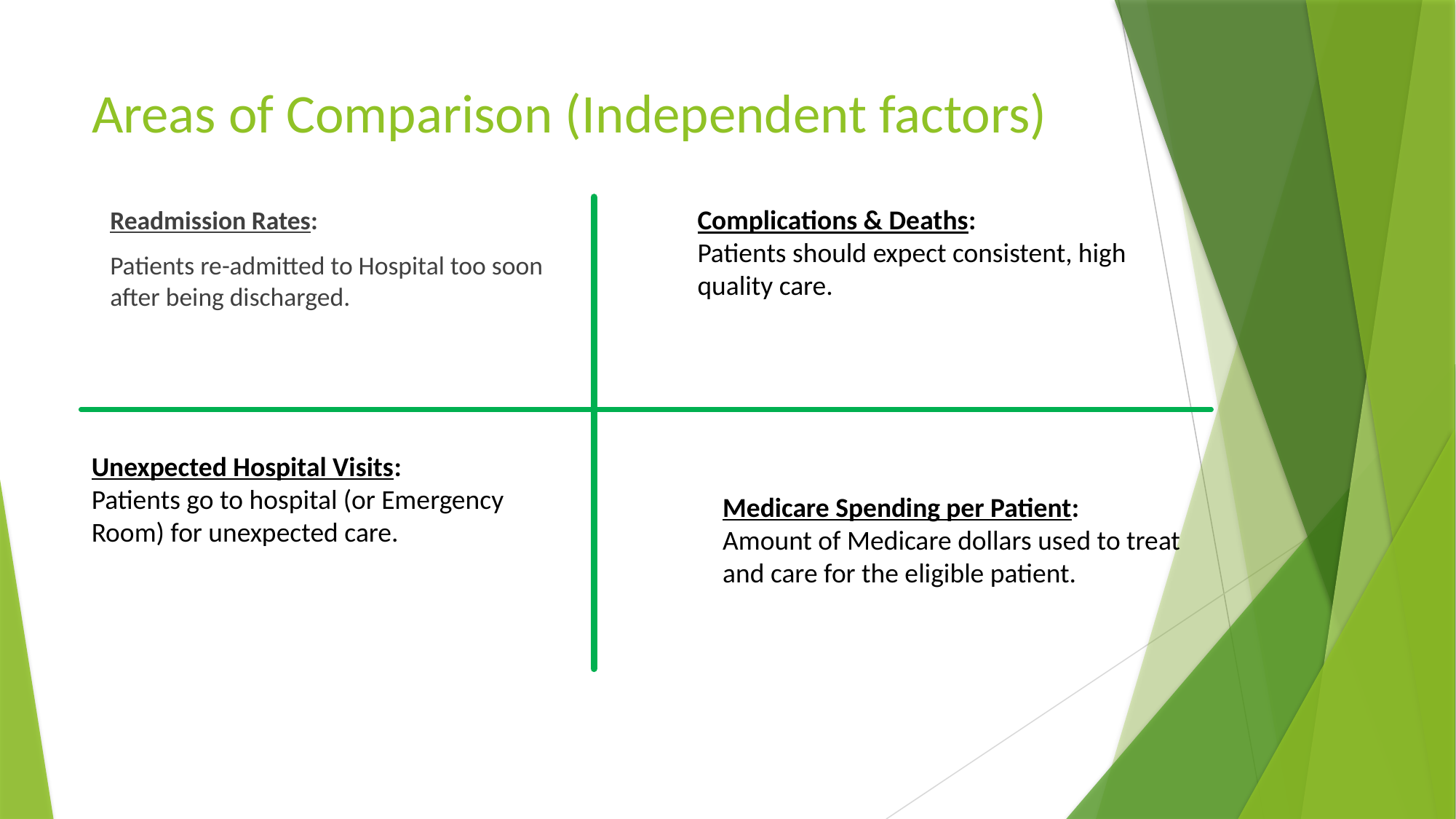

# Areas of Comparison (Independent factors)
Complications & Deaths:
Patients should expect consistent, high quality care.
Readmission Rates:
Patients re-admitted to Hospital too soon after being discharged.
Unexpected Hospital Visits:
Patients go to hospital (or Emergency Room) for unexpected care.
Medicare Spending per Patient:
Amount of Medicare dollars used to treat and care for the eligible patient.